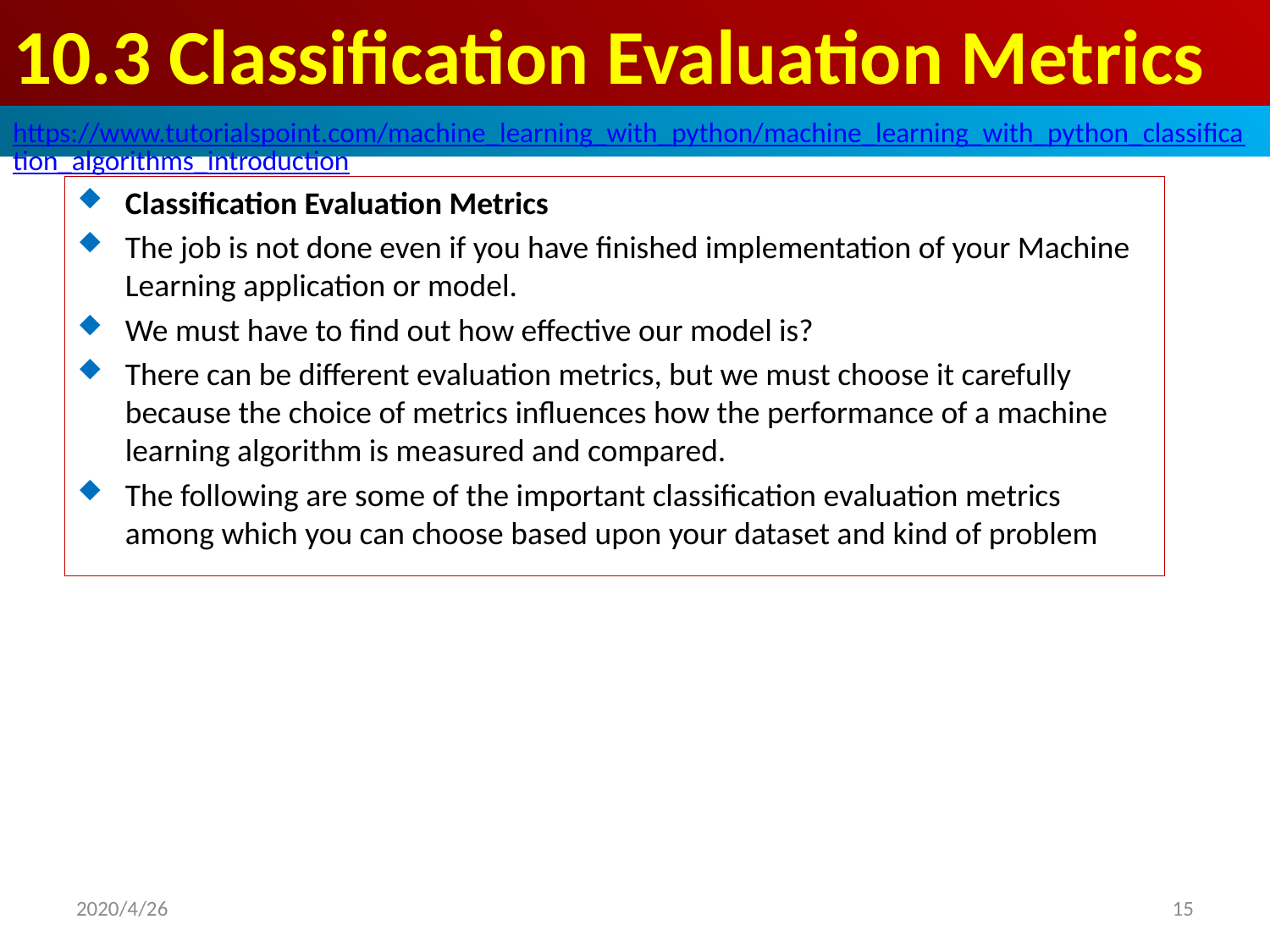

# 10.3 Classification Evaluation Metrics
https://www.tutorialspoint.com/machine_learning_with_python/machine_learning_with_python_classification_algorithms_introduction
Classification Evaluation Metrics
The job is not done even if you have finished implementation of your Machine Learning application or model.
We must have to find out how effective our model is?
There can be different evaluation metrics, but we must choose it carefully because the choice of metrics influences how the performance of a machine learning algorithm is measured and compared.
The following are some of the important classification evaluation metrics among which you can choose based upon your dataset and kind of problem
2020/4/26
15